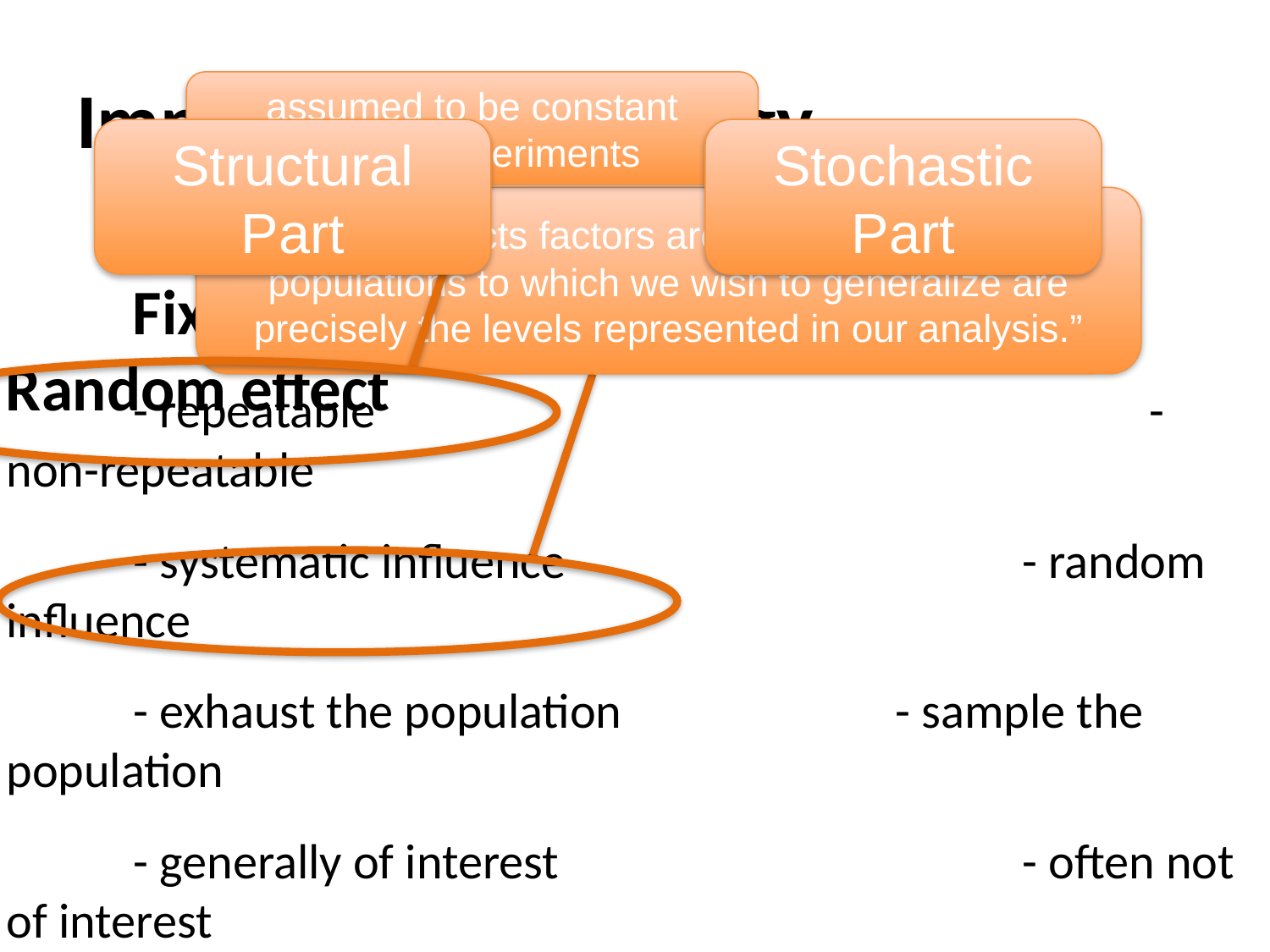

# Important terminology
assumed to be constant
across experiments
Structural
Part
Stochastic
Part
“Fixed-effects factors are those in which the populations to which we wish to generalize are precisely the levels represented in our analysis.”
	Fixed effect						Random effect

	- repeatable							- non-repeatable
	- systematic influence				- random influence
	- exhaust the population			- sample the population
	- generally of interest				- often not of interest
	- can be continuous				- have to be categorical
	         or categorical